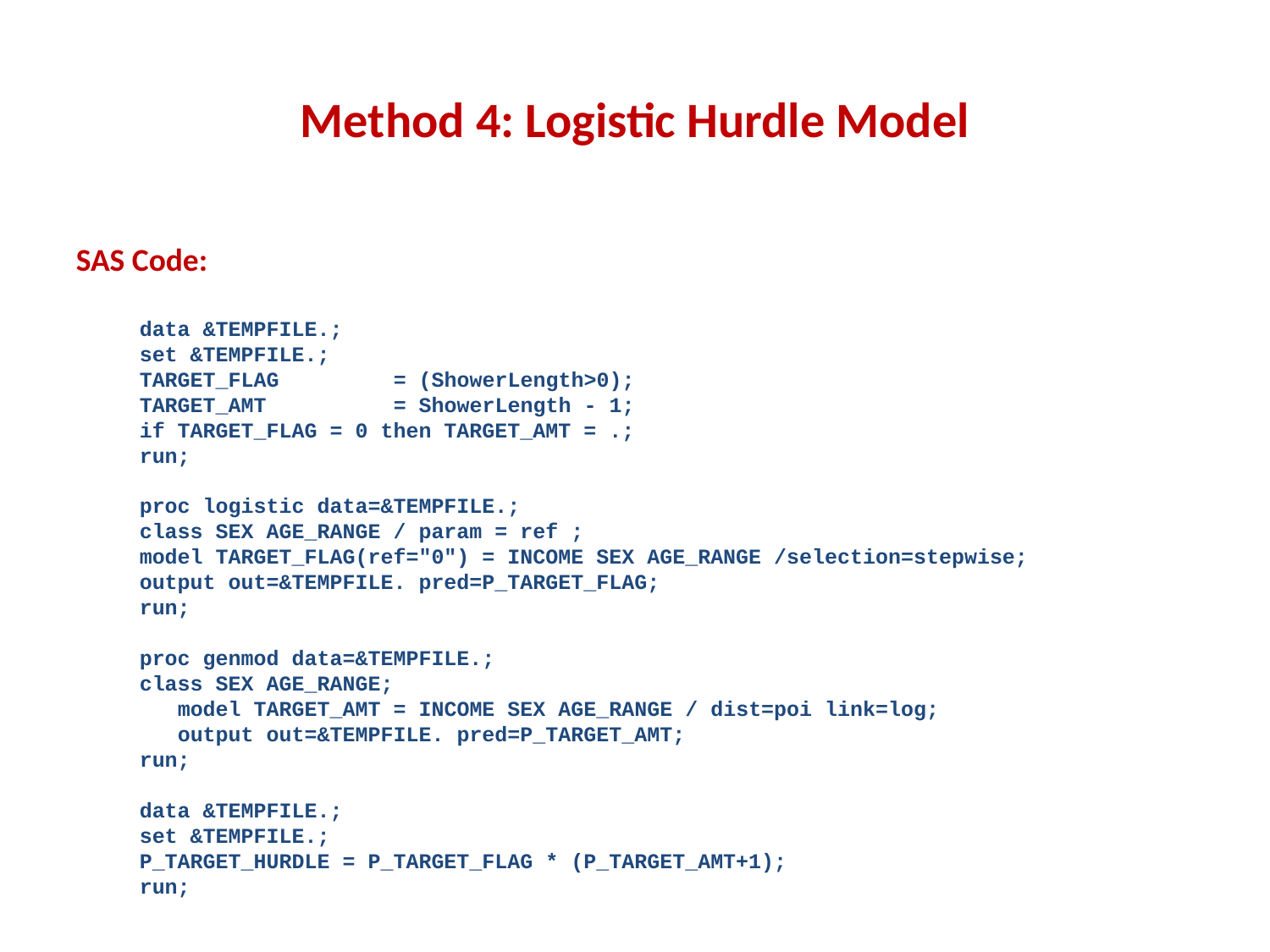

# Method 4: Logistic Hurdle Model
SAS Code:

data &TEMPFILE.;
set &TEMPFILE.;
TARGET_FLAG	= (ShowerLength>0);
TARGET_AMT	= ShowerLength - 1;
if TARGET_FLAG = 0 then TARGET_AMT = .;
run;

proc logistic data=&TEMPFILE.;
class SEX AGE_RANGE / param = ref ;
model TARGET_FLAG(ref="0") = INCOME SEX AGE_RANGE /selection=stepwise;
output out=&TEMPFILE. pred=P_TARGET_FLAG;
run;

proc genmod data=&TEMPFILE.;
class SEX AGE_RANGE;
   model TARGET_AMT = INCOME SEX AGE_RANGE / dist=poi link=log;
   output out=&TEMPFILE. pred=P_TARGET_AMT;
run;

data &TEMPFILE.;
set &TEMPFILE.;
P_TARGET_HURDLE = P_TARGET_FLAG * (P_TARGET_AMT+1);
run;